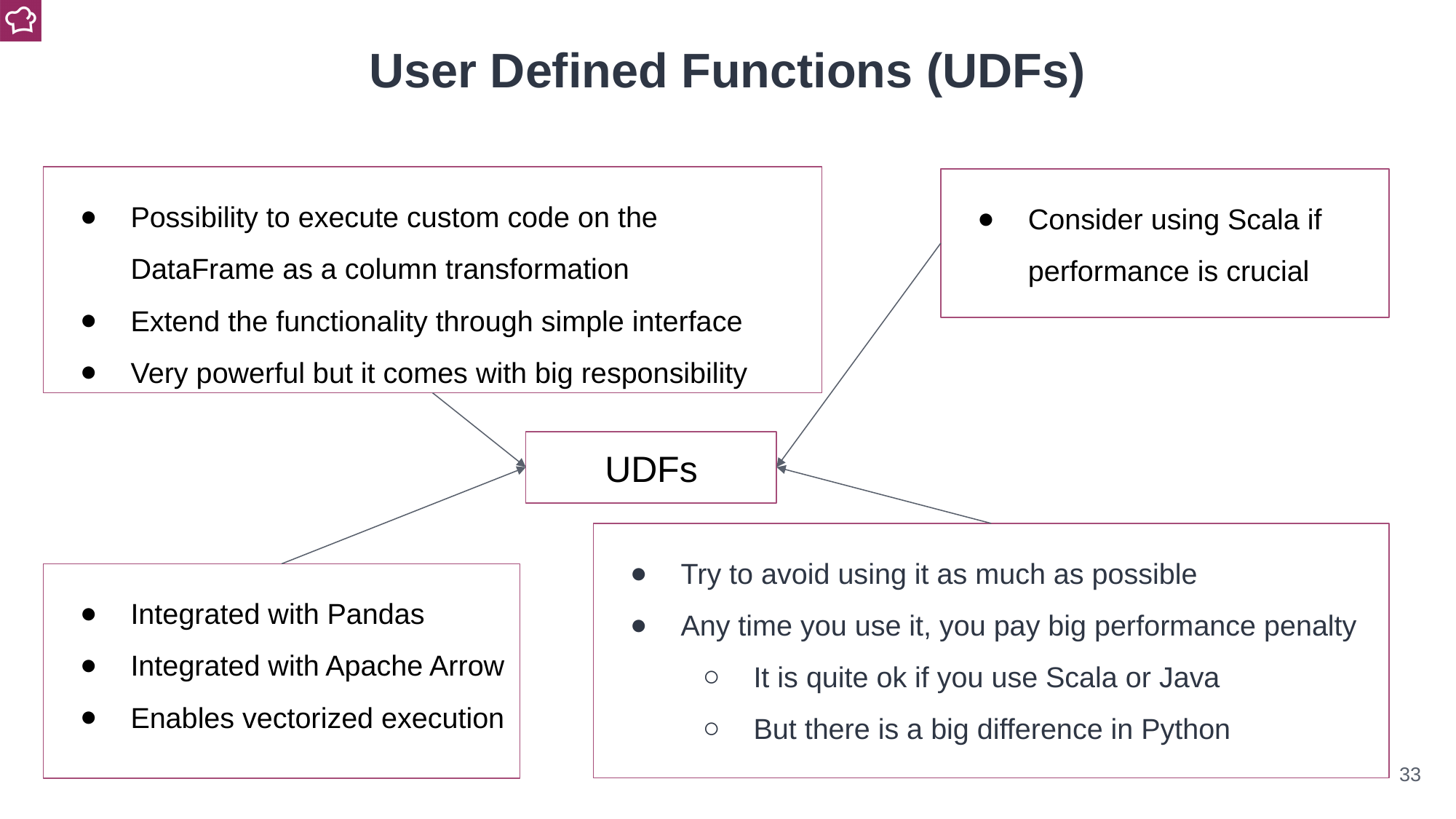

User Defined Functions (UDFs)
Possibility to execute custom code on the DataFrame as a column transformation
Extend the functionality through simple interface
Very powerful but it comes with big responsibility
Consider using Scala if performance is crucial
UDFs
Try to avoid using it as much as possible
Any time you use it, you pay big performance penalty
It is quite ok if you use Scala or Java
But there is a big difference in Python
Integrated with Pandas
Integrated with Apache Arrow
Enables vectorized execution
33